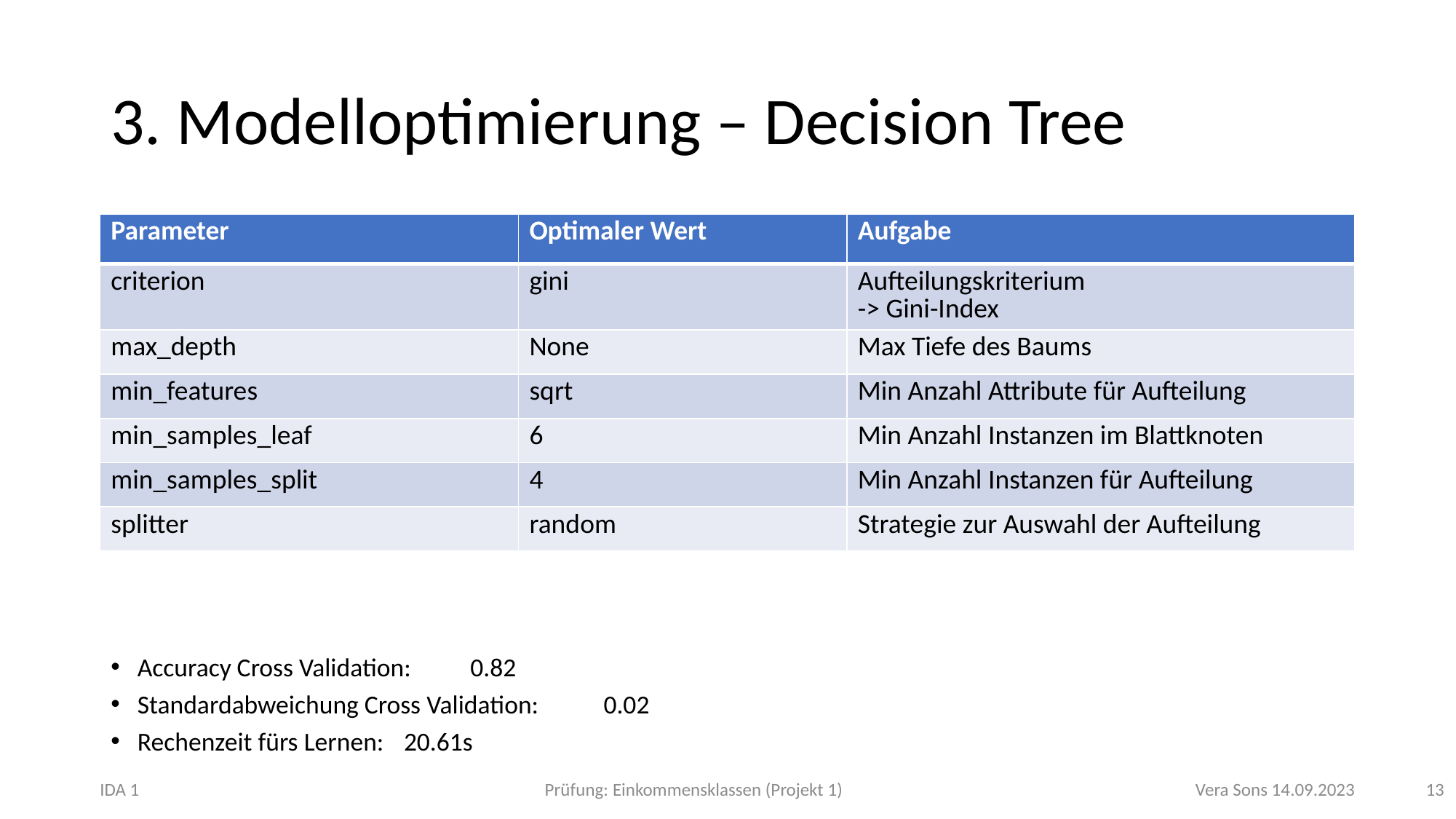

# 3. Modelloptimierung – Decision Tree
| Parameter | Optimaler Wert | Aufgabe |
| --- | --- | --- |
| criterion | gini | Aufteilungskriterium -> Gini-Index |
| max\_depth | None | Max Tiefe des Baums |
| min\_features | sqrt | Min Anzahl Attribute für Aufteilung |
| min\_samples\_leaf | 6 | Min Anzahl Instanzen im Blattknoten |
| min\_samples\_split | 4 | Min Anzahl Instanzen für Aufteilung |
| splitter | random | Strategie zur Auswahl der Aufteilung |
Accuracy Cross Validation:			0.82
Standardabweichung Cross Validation: 	0.02
Rechenzeit fürs Lernen:			20.61s

13
IDA 1				  Prüfung: Einkommensklassen (Projekt 1)				 Vera Sons 14.09.2023